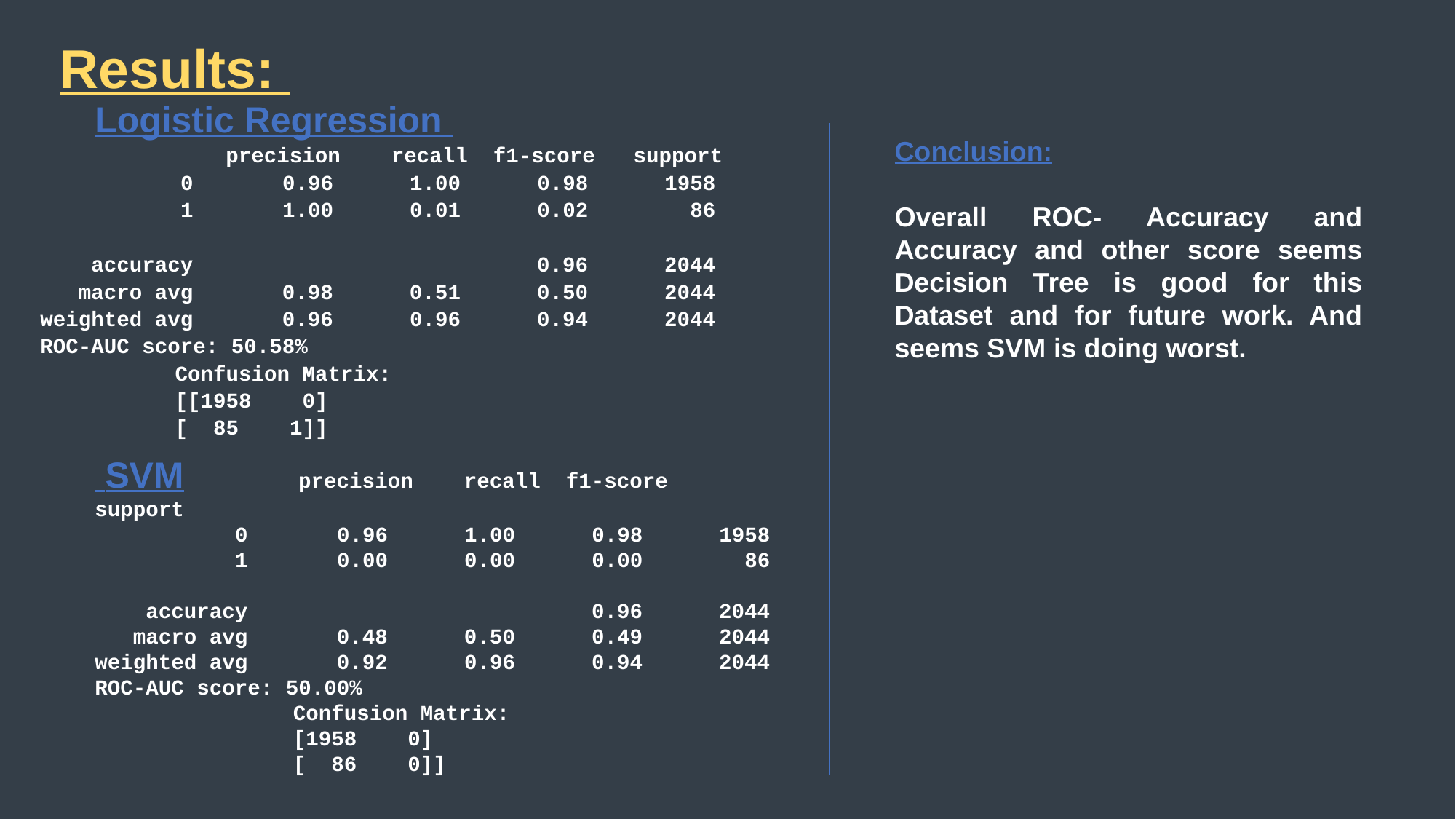

Results:
Logistic Regression
	      precision    recall  f1-score   support
           0       0.96      1.00      0.98      1958
           1       1.00      0.01      0.02        86

    accuracy                           0.96      2044
   macro avg       0.98      0.51      0.50      2044
weighted avg       0.96      0.96      0.94      2044
ROC-AUC score: 50.58%
	  Confusion Matrix:
 	  [[1958    0]
 	  [  85    1]]
 SVM         precision    recall  f1-score   support
           0       0.96      1.00      0.98      1958
           1       0.00      0.00      0.00        86

    accuracy                           0.96      2044
   macro avg       0.48      0.50      0.49      2044
weighted avg       0.92      0.96      0.94      2044
ROC-AUC score: 50.00%
	       Confusion Matrix:
	       [1958    0]
	       [  86    0]]

Conclusion:

Overall ROC- Accuracy and Accuracy and other score seems Decision Tree is good for this Dataset and for future work. And seems SVM is doing worst.